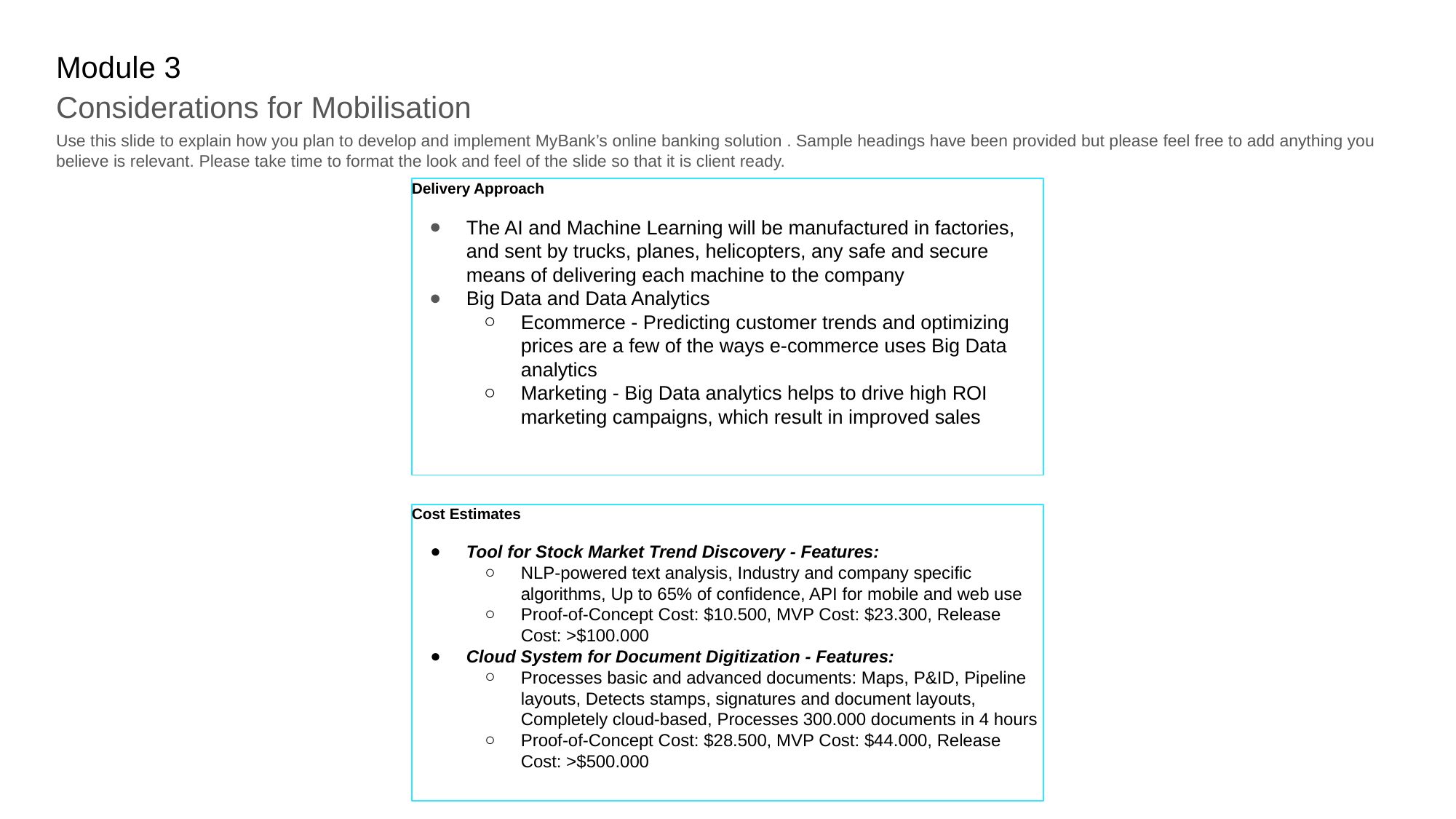

# Module 3
Considerations for Mobilisation
Use this slide to explain how you plan to develop and implement MyBank’s online banking solution . Sample headings have been provided but please feel free to add anything you believe is relevant. Please take time to format the look and feel of the slide so that it is client ready.
Delivery Approach
The AI and Machine Learning will be manufactured in factories, and sent by trucks, planes, helicopters, any safe and secure means of delivering each machine to the company
Big Data and Data Analytics
Ecommerce - Predicting customer trends and optimizing prices are a few of the ways e-commerce uses Big Data analytics
Marketing - Big Data analytics helps to drive high ROI marketing campaigns, which result in improved sales
Cost Estimates
Tool for Stock Market Trend Discovery - Features:
NLP-powered text analysis, Industry and company specific algorithms, Up to 65% of confidence, API for mobile and web use
Proof-of-Concept Cost: $10.500, MVP Cost: $23.300, Release Cost: >$100.000
Cloud System for Document Digitization - Features:
Processes basic and advanced documents: Maps, P&ID, Pipeline layouts, Detects stamps, signatures and document layouts, Completely cloud-based, Processes 300.000 documents in 4 hours
Proof-of-Concept Cost: $28.500, MVP Cost: $44.000, Release Cost: >$500.000